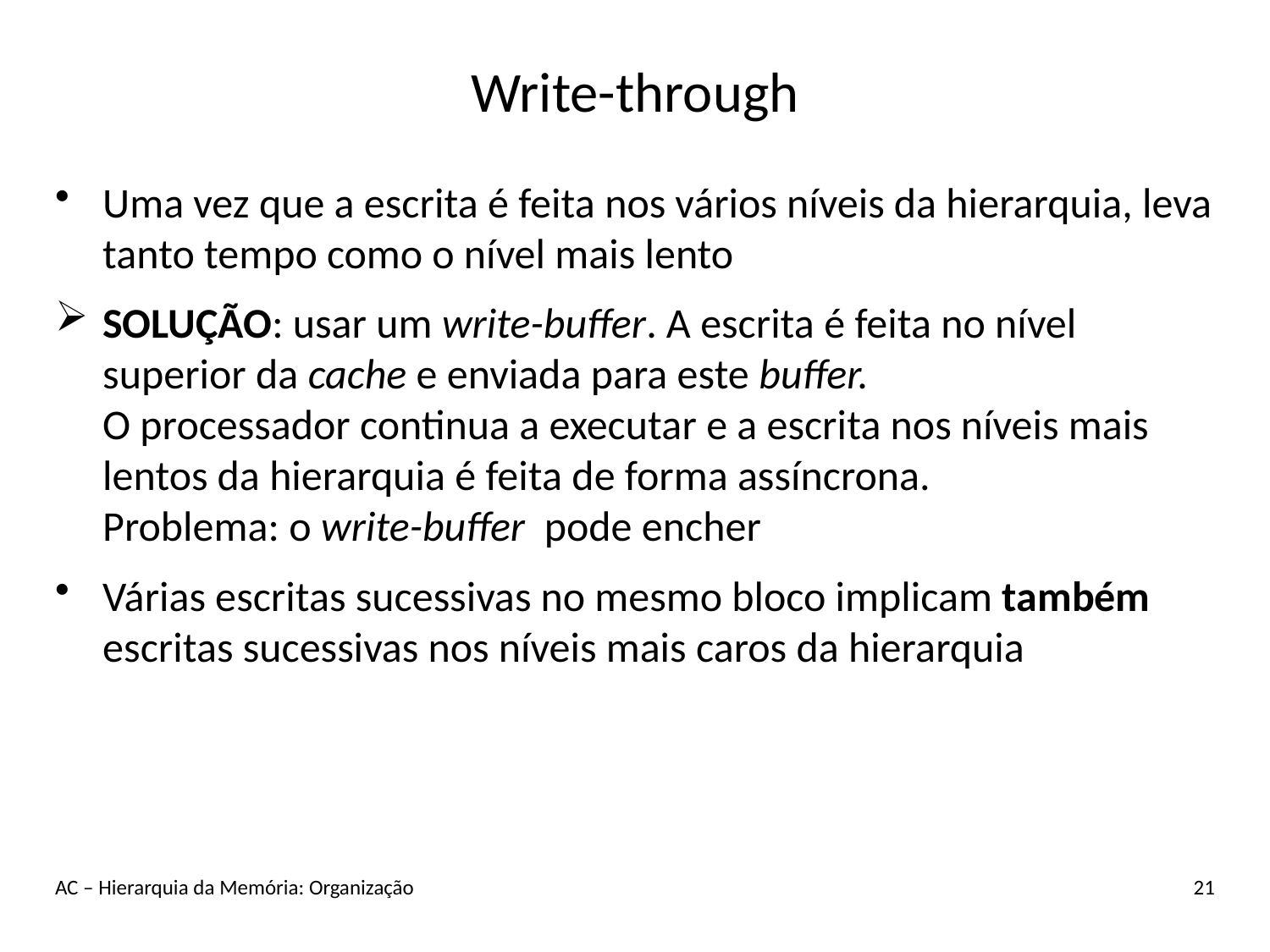

# Write-through
Uma vez que a escrita é feita nos vários níveis da hierarquia, leva tanto tempo como o nível mais lento
Solução: usar um write-buffer. A escrita é feita no nível superior da cache e enviada para este buffer.
O processador continua a executar e a escrita nos níveis mais lentos da hierarquia é feita de forma assíncrona.
Problema: o write-buffer  pode encher
Várias escritas sucessivas no mesmo bloco implicam também escritas sucessivas nos níveis mais caros da hierarquia

AC – Hierarquia da Memória: Organização
21